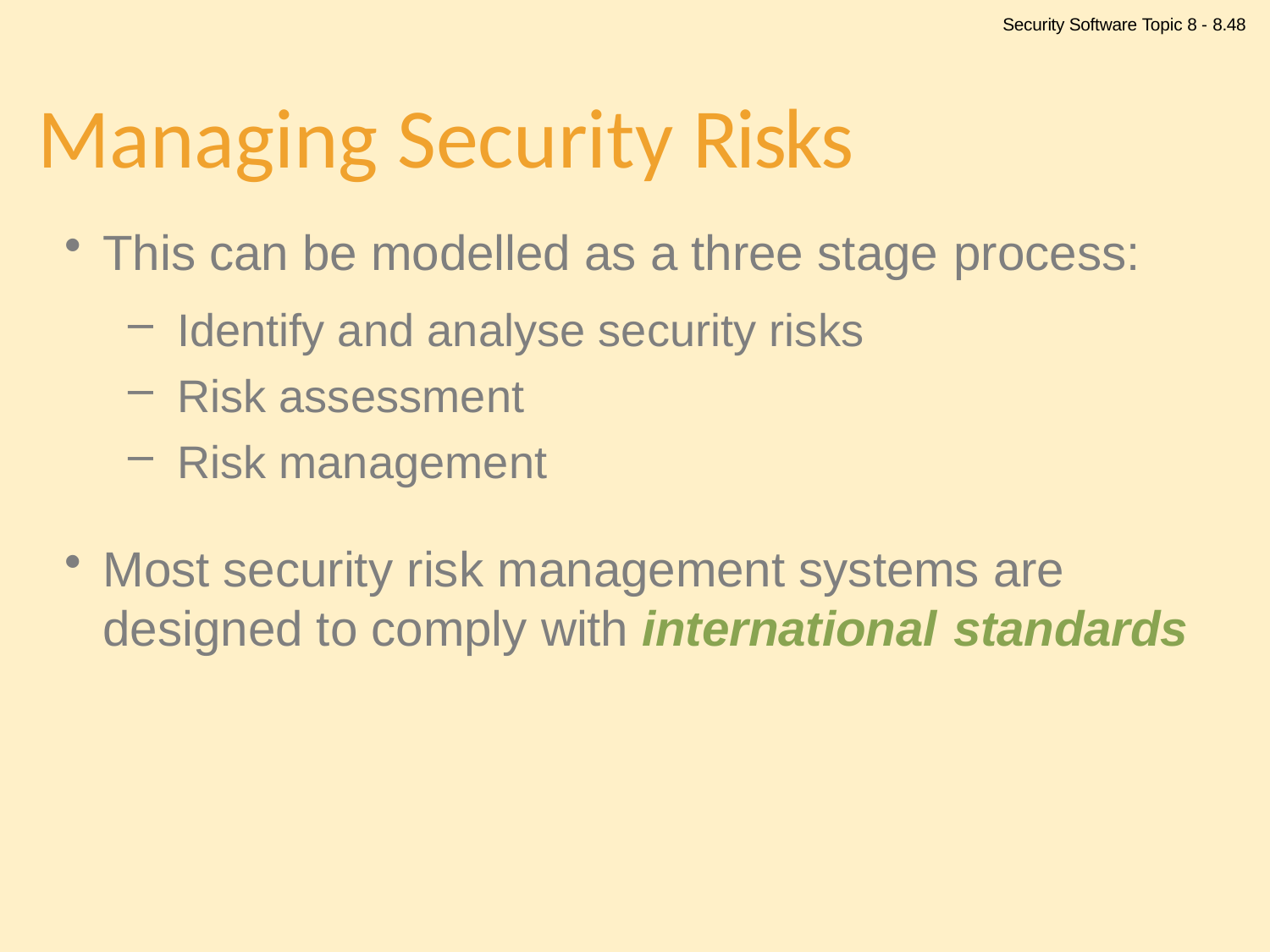

Security Software Topic 8 - 8.48
# Managing Security Risks
This can be modelled as a three stage process:
Identify and analyse security risks
Risk assessment
Risk management

Most security risk management systems are  designed to comply with international standards